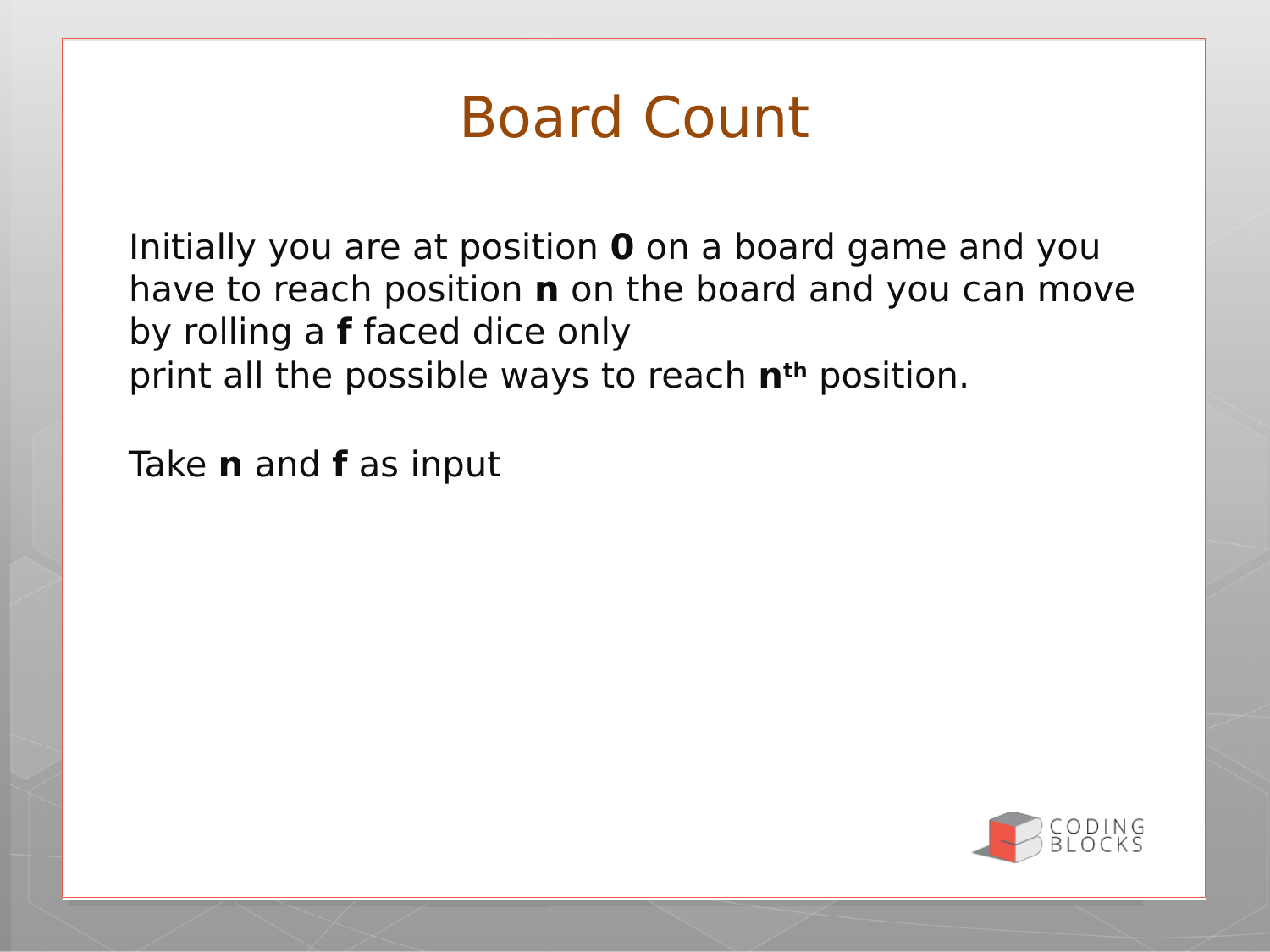

# Board Count
Initially you are at position 0 on a board game and you have to reach position n on the board and you can move by rolling a f faced dice only
print all the possible ways to reach nth position.

Take n and f as input